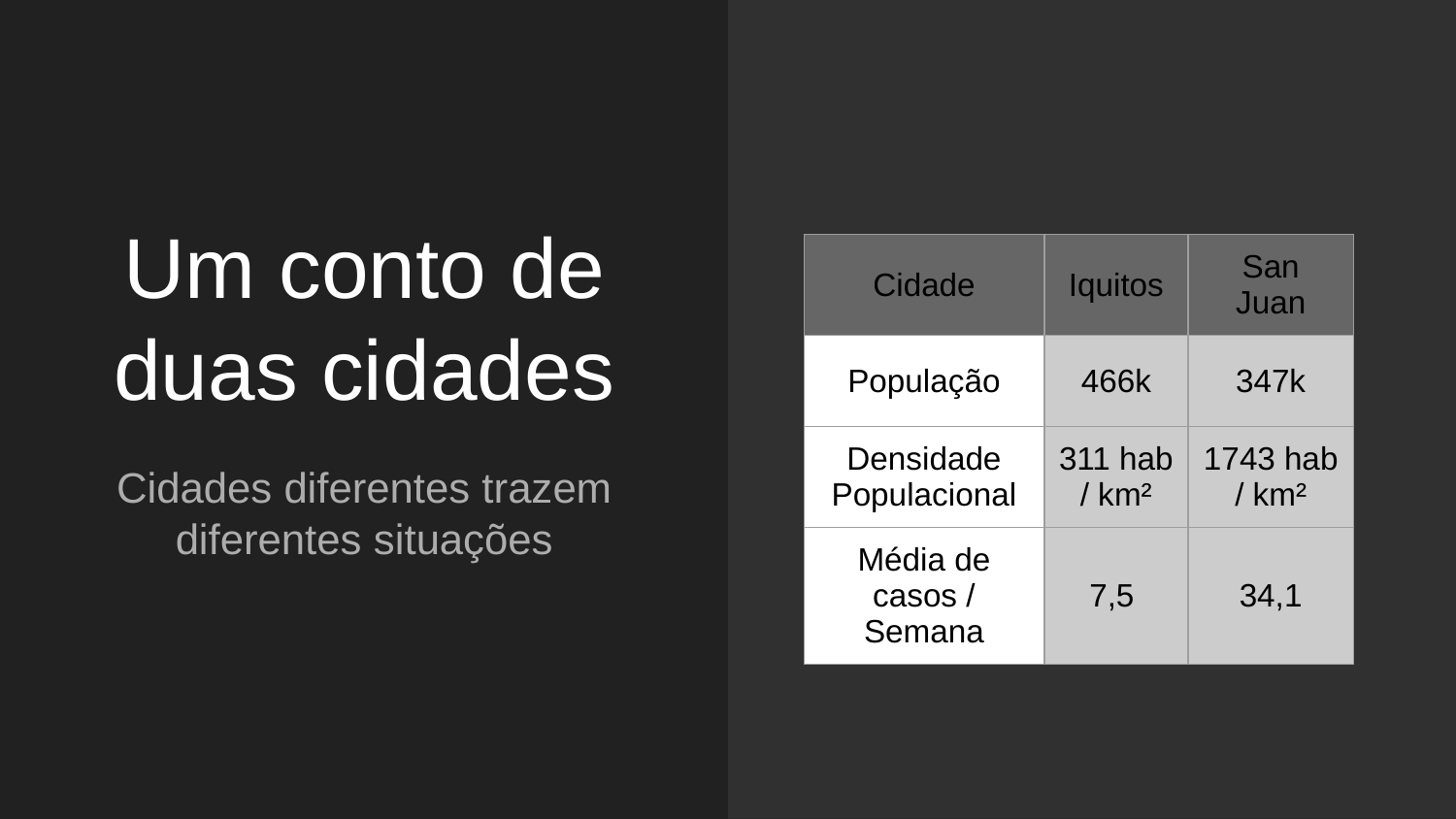

# Um conto de duas cidades
| Cidade | Iquitos | San Juan |
| --- | --- | --- |
| População | 466k | 347k |
| Densidade Populacional | 311 hab / km² | 1743 hab / km² |
| Média de casos / Semana | 7,5 | 34,1 |
Cidades diferentes trazem diferentes situações